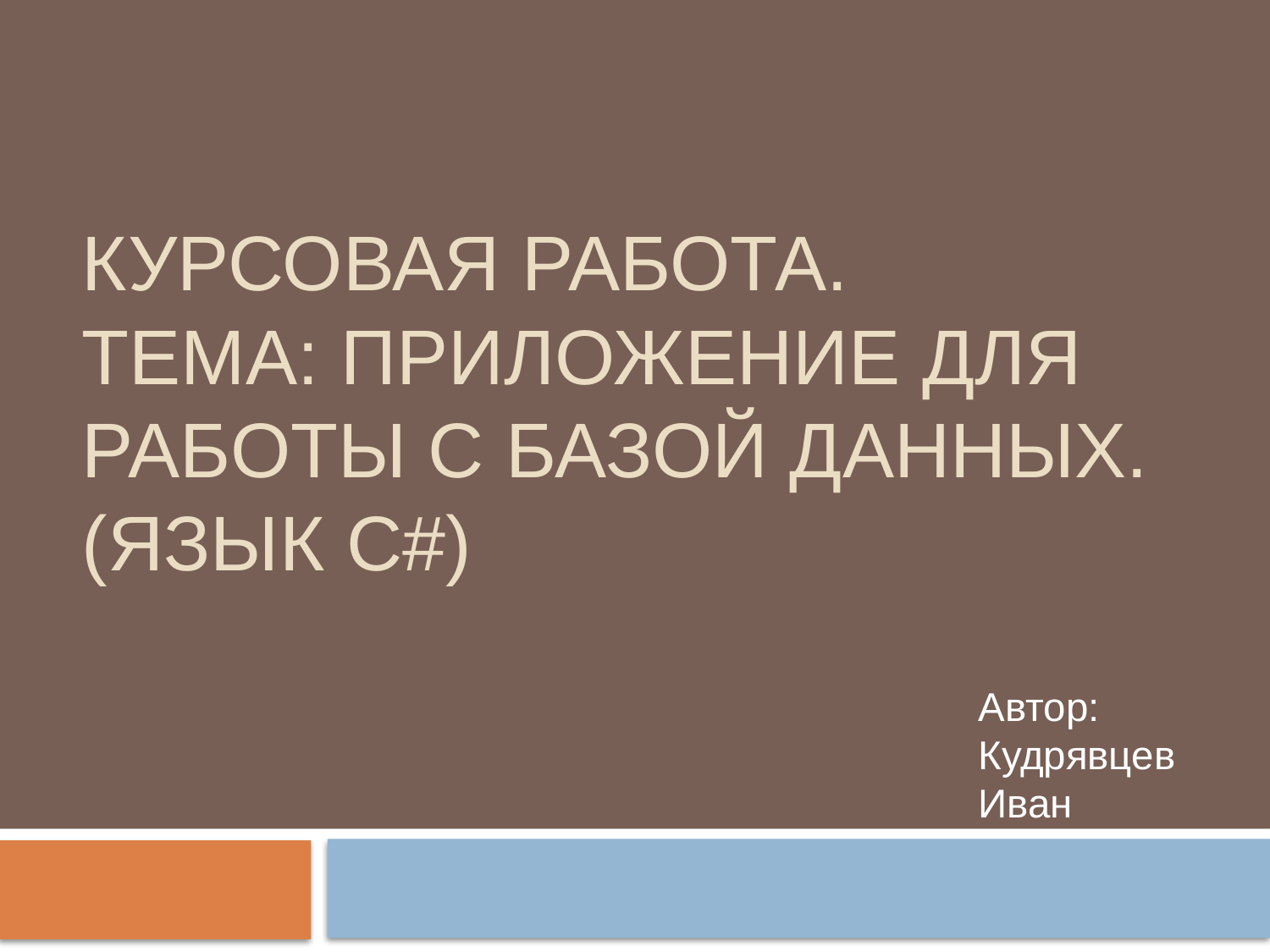

# Курсовая работа. Тема: Приложение для работы с базой данных. (язык C#)
Автор: Кудрявцев Иван